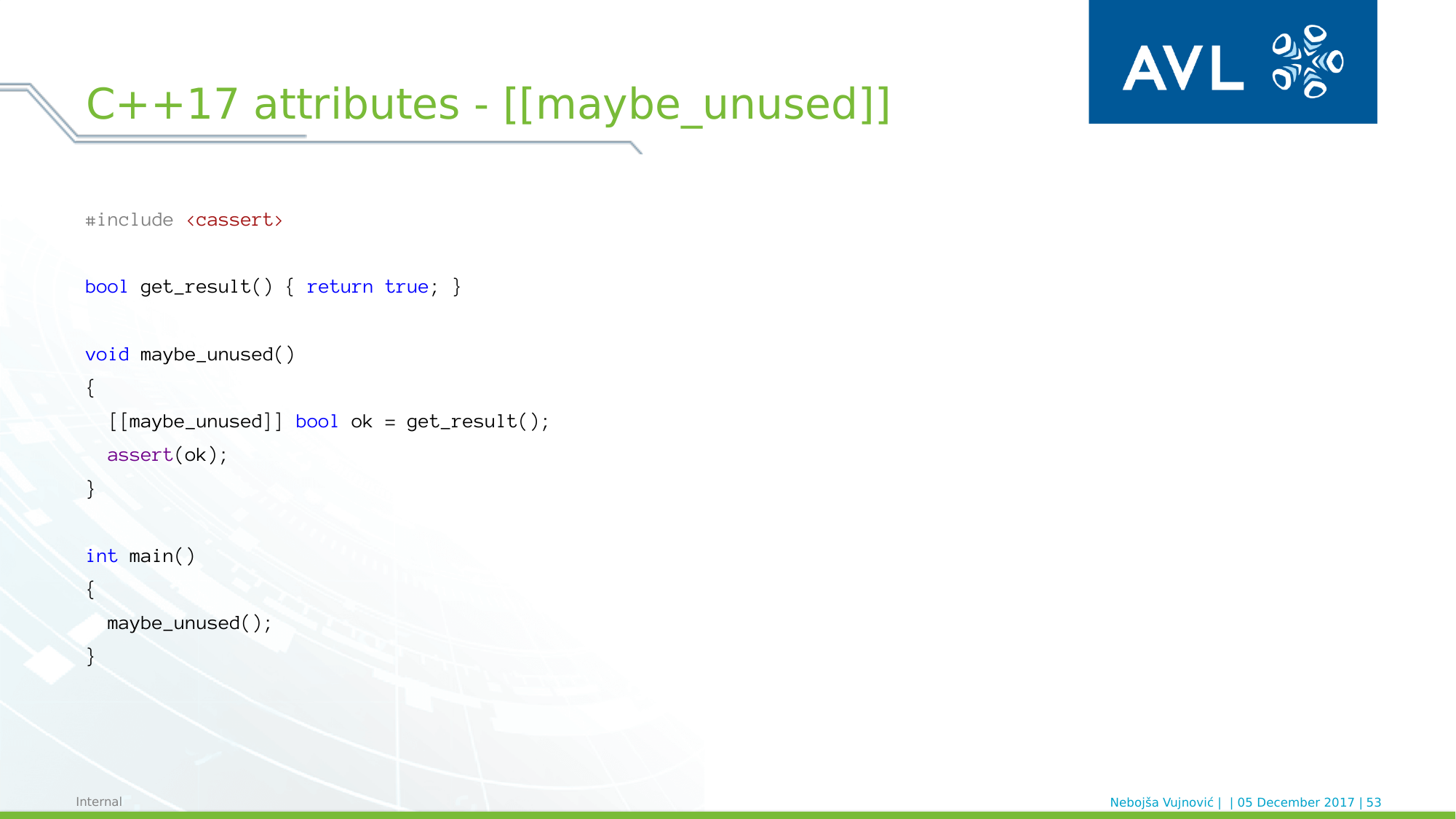

# C++17 attributes - [[maybe_unused]]
#include <cassert>

bool get_result() { return true; }

void maybe_unused()
{
  [[maybe_unused]] bool ok = get_result();
  assert(ok);
}

int main()
{
  maybe_unused();
}